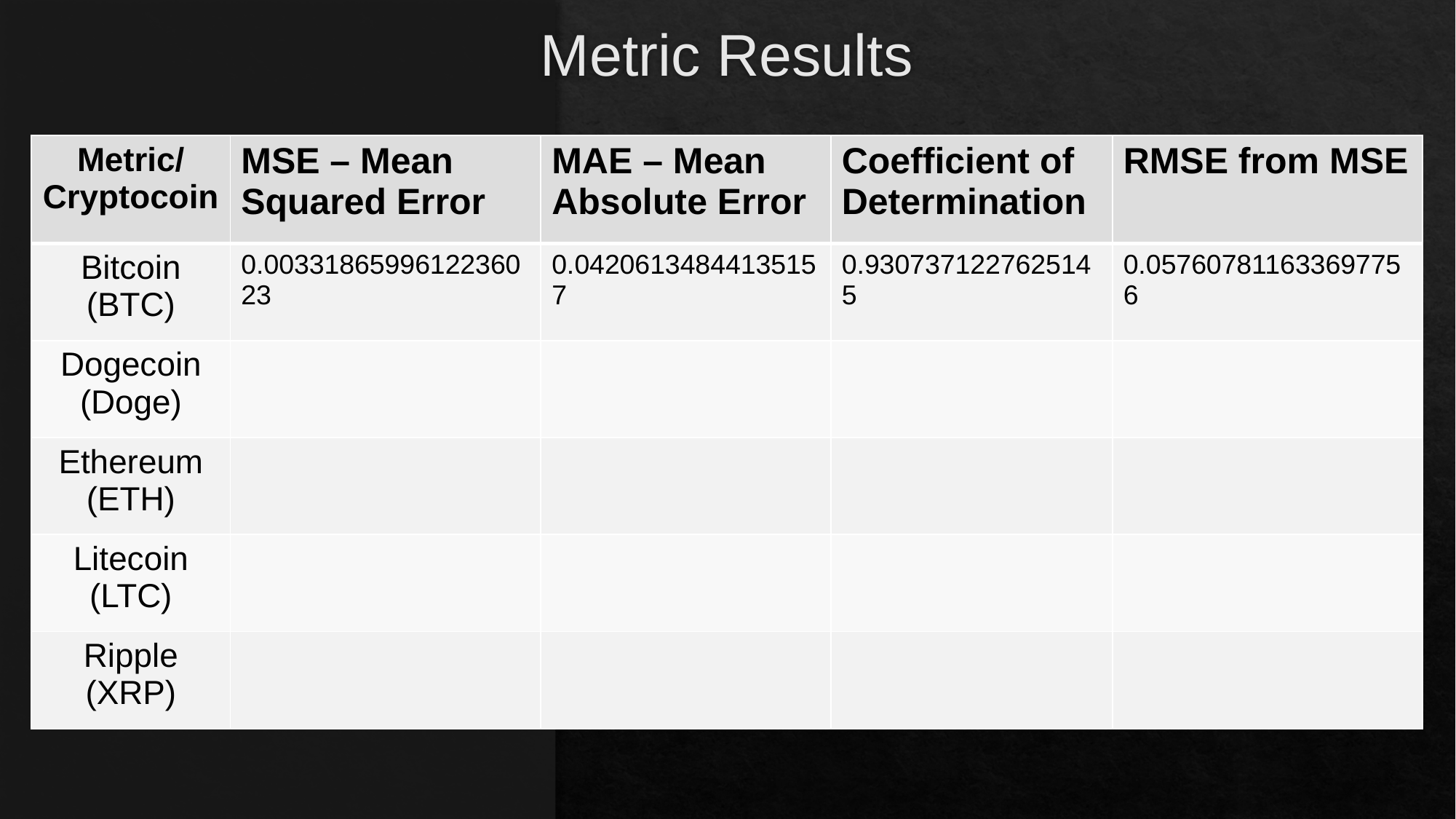

# Metric Results
| Metric/ Cryptocoin | MSE – Mean Squared Error | MAE – Mean Absolute Error | Coefficient of Determination | RMSE from MSE |
| --- | --- | --- | --- | --- |
| Bitcoin (BTC) | 0.0033186599612236023 | 0.04206134844135157 | 0.9307371227625145 | 0.057607811633697756 |
| Dogecoin (Doge) |  |  |  |  |
| Ethereum (ETH) |  |  |  |  |
| Litecoin (LTC) |  |  |  |  |
| Ripple (XRP) |  |  |  |  |